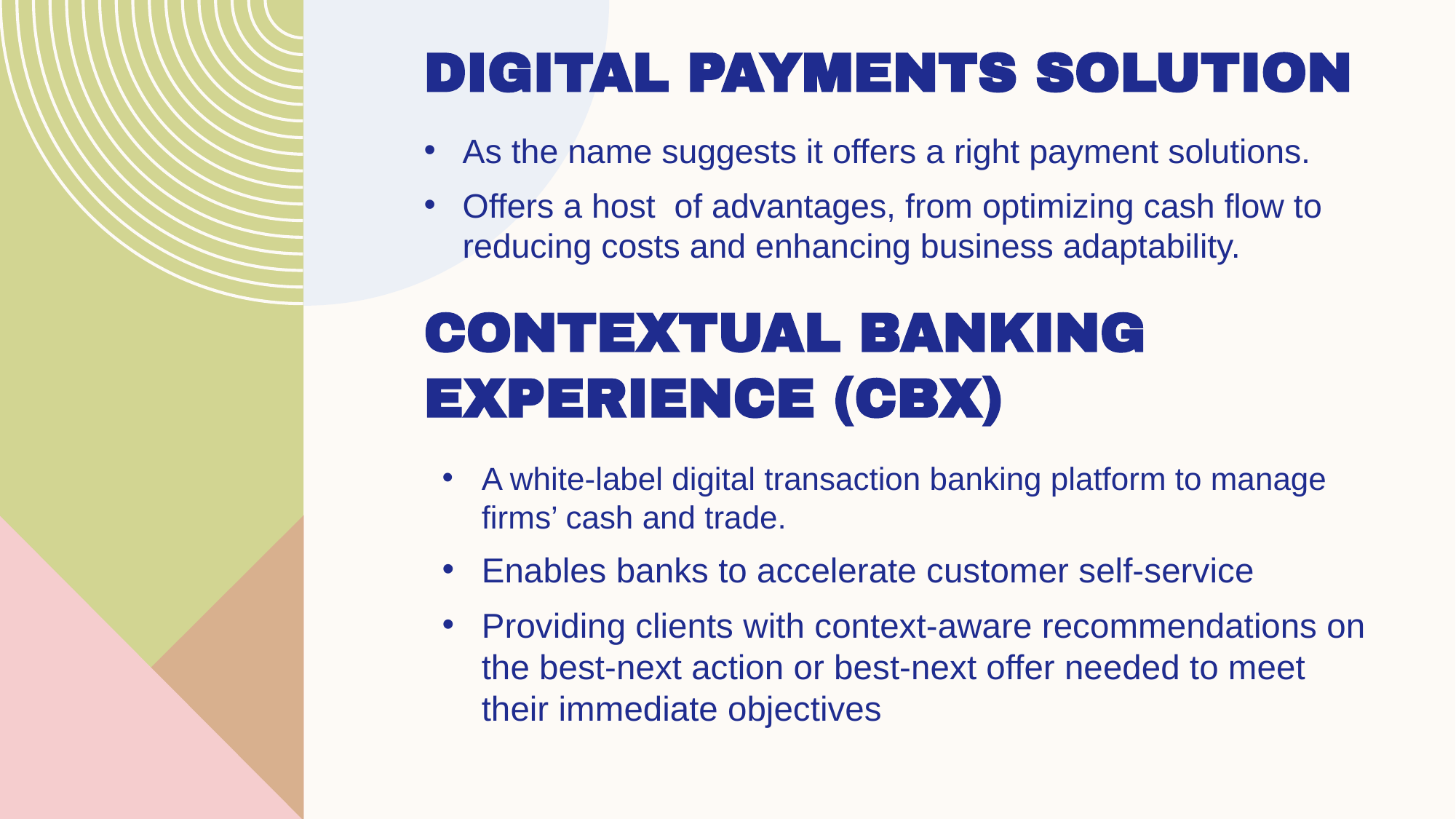

# DIGITAL PAYMENTS SOLUTION
As the name suggests it offers a right payment solutions.
Offers a host  of advantages, from optimizing cash flow to reducing costs and enhancing business adaptability.

Contextual Banking
Experience (CBX)
A white-label digital transaction banking platform to manage firms’ cash and trade.
Enables banks to accelerate customer self-service
Providing clients with context-aware recommendations on the best-next action or best-next offer needed to meet their immediate objectives